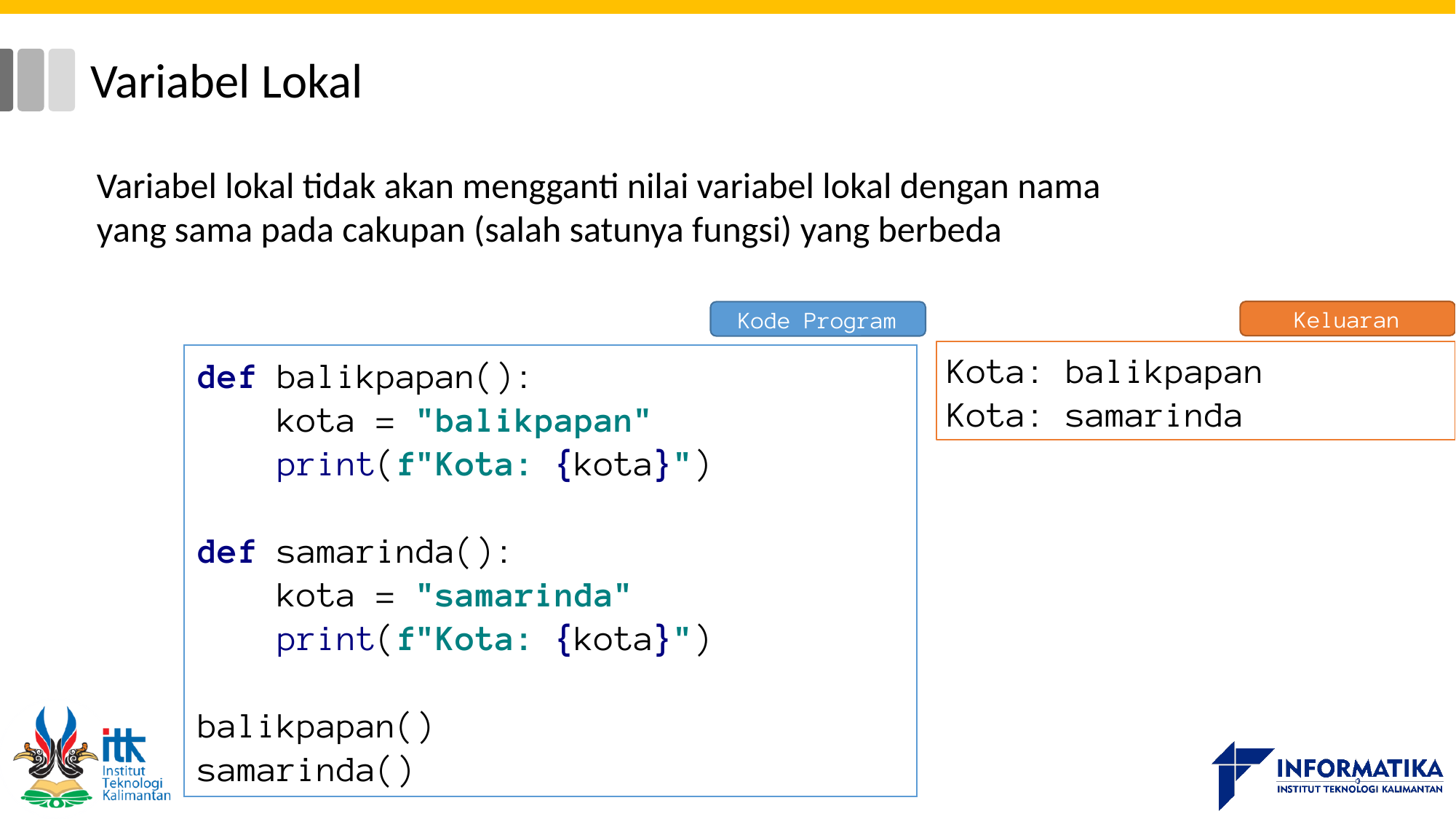

# Variabel Lokal

Variabel lokal tidak akan mengganti nilai variabel lokal dengan nama yang sama pada cakupan (salah satunya fungsi) yang berbeda
Keluaran
Kode Program
Kota: balikpapan
Kota: samarinda
def balikpapan():
    kota = "balikpapan"
    print(f"Kota: {kota}")
def samarinda():
    kota = "samarinda"
    print(f"Kota: {kota}")
balikpapan()
samarinda()